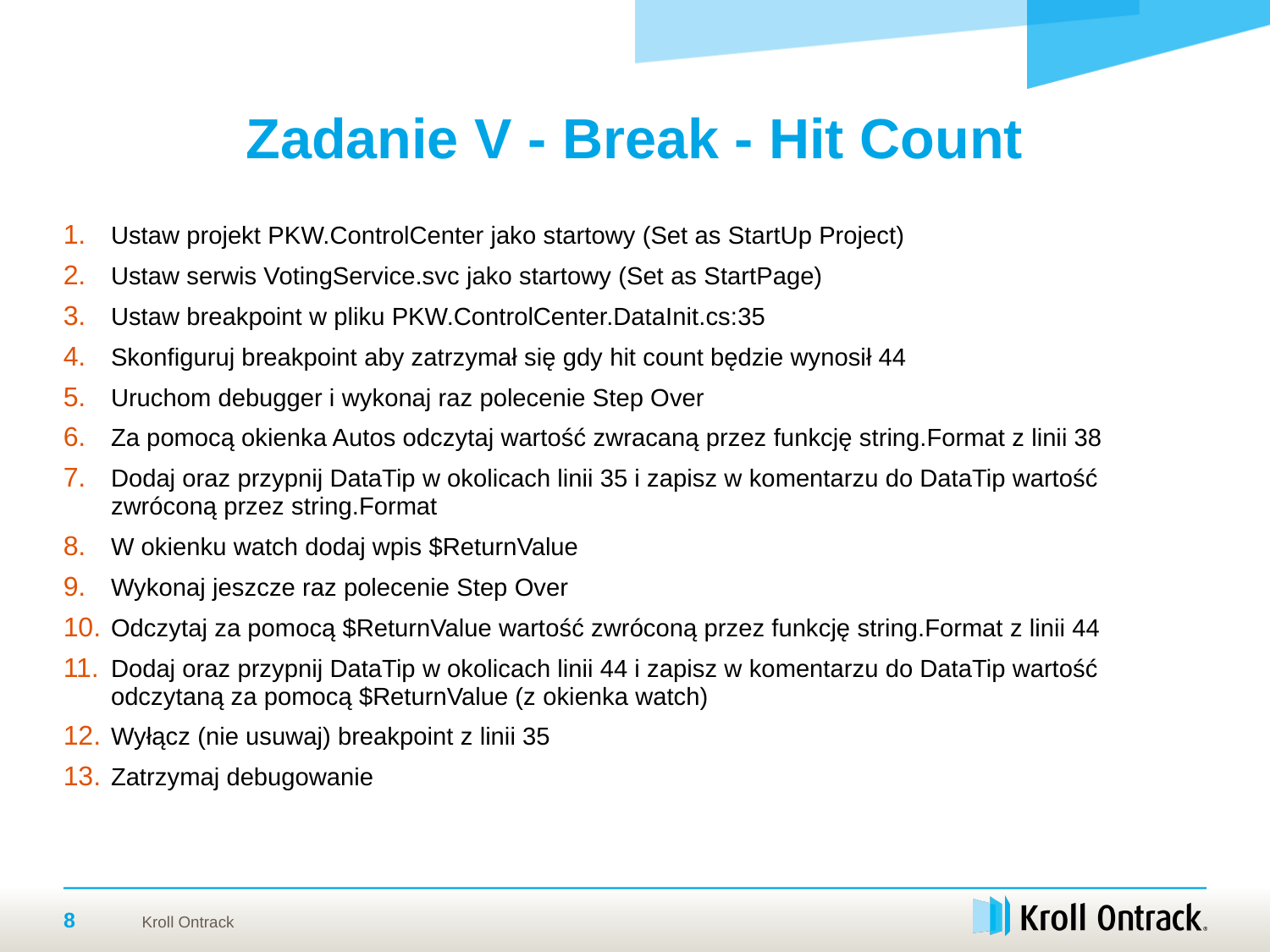

# Zadanie V - Break - Hit Count
Ustaw projekt PKW.ControlCenter jako startowy (Set as StartUp Project)
Ustaw serwis VotingService.svc jako startowy (Set as StartPage)
Ustaw breakpoint w pliku PKW.ControlCenter.DataInit.cs:35
Skonfiguruj breakpoint aby zatrzymał się gdy hit count będzie wynosił 44
Uruchom debugger i wykonaj raz polecenie Step Over
Za pomocą okienka Autos odczytaj wartość zwracaną przez funkcję string.Format z linii 38
Dodaj oraz przypnij DataTip w okolicach linii 35 i zapisz w komentarzu do DataTip wartość zwróconą przez string.Format
W okienku watch dodaj wpis $ReturnValue
Wykonaj jeszcze raz polecenie Step Over
Odczytaj za pomocą $ReturnValue wartość zwróconą przez funkcję string.Format z linii 44
Dodaj oraz przypnij DataTip w okolicach linii 44 i zapisz w komentarzu do DataTip wartość odczytaną za pomocą $ReturnValue (z okienka watch)
Wyłącz (nie usuwaj) breakpoint z linii 35
Zatrzymaj debugowanie
8